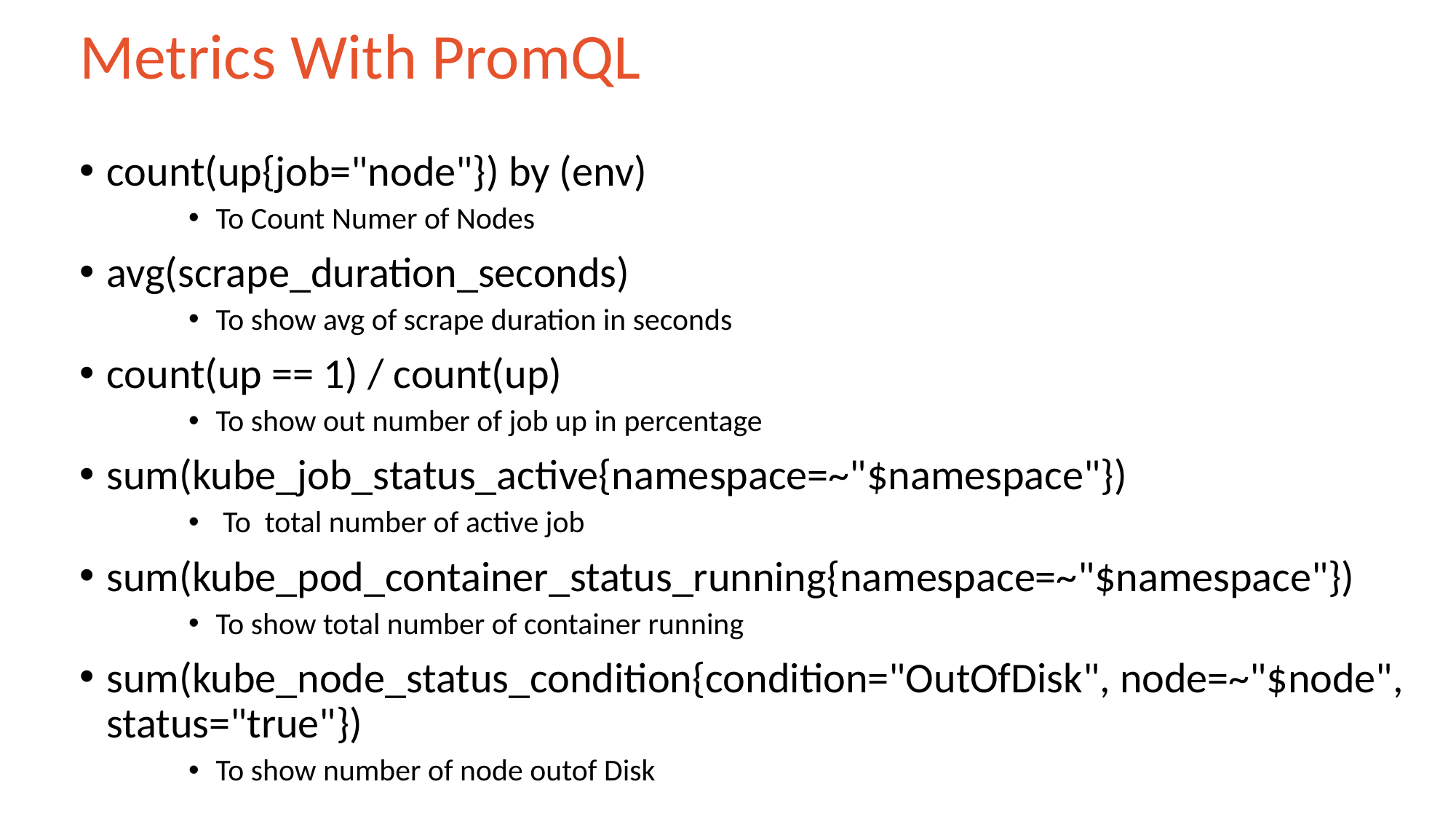

# Metrics With PromQL
count(up{job="node"}) by (env)
To Count Numer of Nodes
avg(scrape_duration_seconds)
To show avg of scrape duration in seconds
count(up == 1) / count(up)
To show out number of job up in percentage
sum(kube_job_status_active{namespace=~"$namespace"})
 To  total number of active job
sum(kube_pod_container_status_running{namespace=~"$namespace"})
To show total number of container running
sum(kube_node_status_condition{condition="OutOfDisk", node=~"$node", status="true"})
To show number of node outof Disk